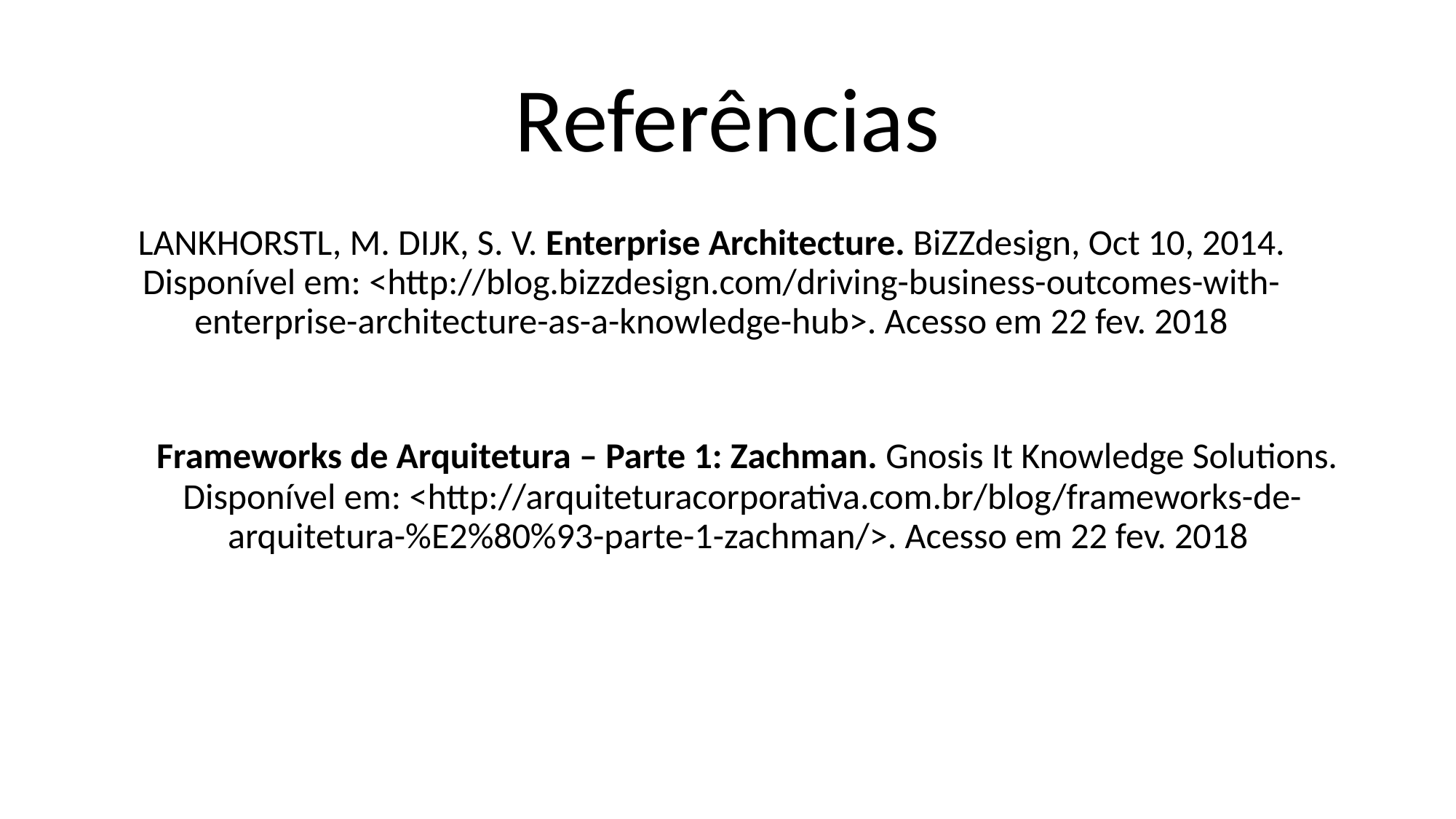

# Referências
LANKHORSTL, M. DIJK, S. V. Enterprise Architecture. BiZZdesign, Oct 10, 2014. Disponível em: <http://blog.bizzdesign.com/driving-business-outcomes-with-enterprise-architecture-as-a-knowledge-hub>. Acesso em 22 fev. 2018

 Frameworks de Arquitetura – Parte 1: Zachman. Gnosis It Knowledge Solutions. Disponível em: <http://arquiteturacorporativa.com.br/blog/frameworks-de-arquitetura-%E2%80%93-parte-1-zachman/>. Acesso em 22 fev. 2018